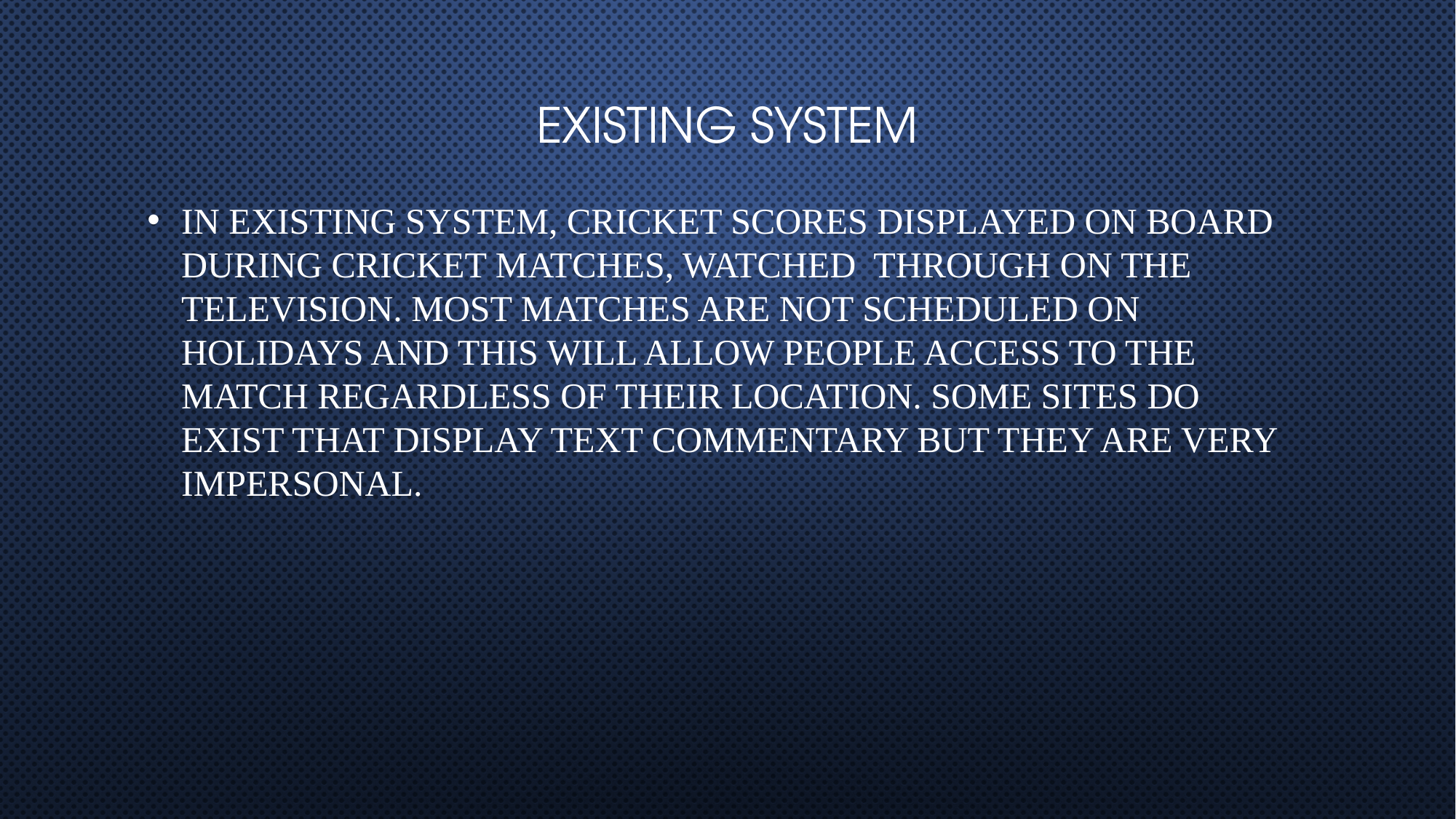

# Existing System
In existing system, Cricket Scores displayed on Board during cricket matches, watched  through on the television. Most matches are not scheduled on holidays and this will allow people access to the match regardless of their location. Some sites do exist that display text commentary but they are very impersonal.